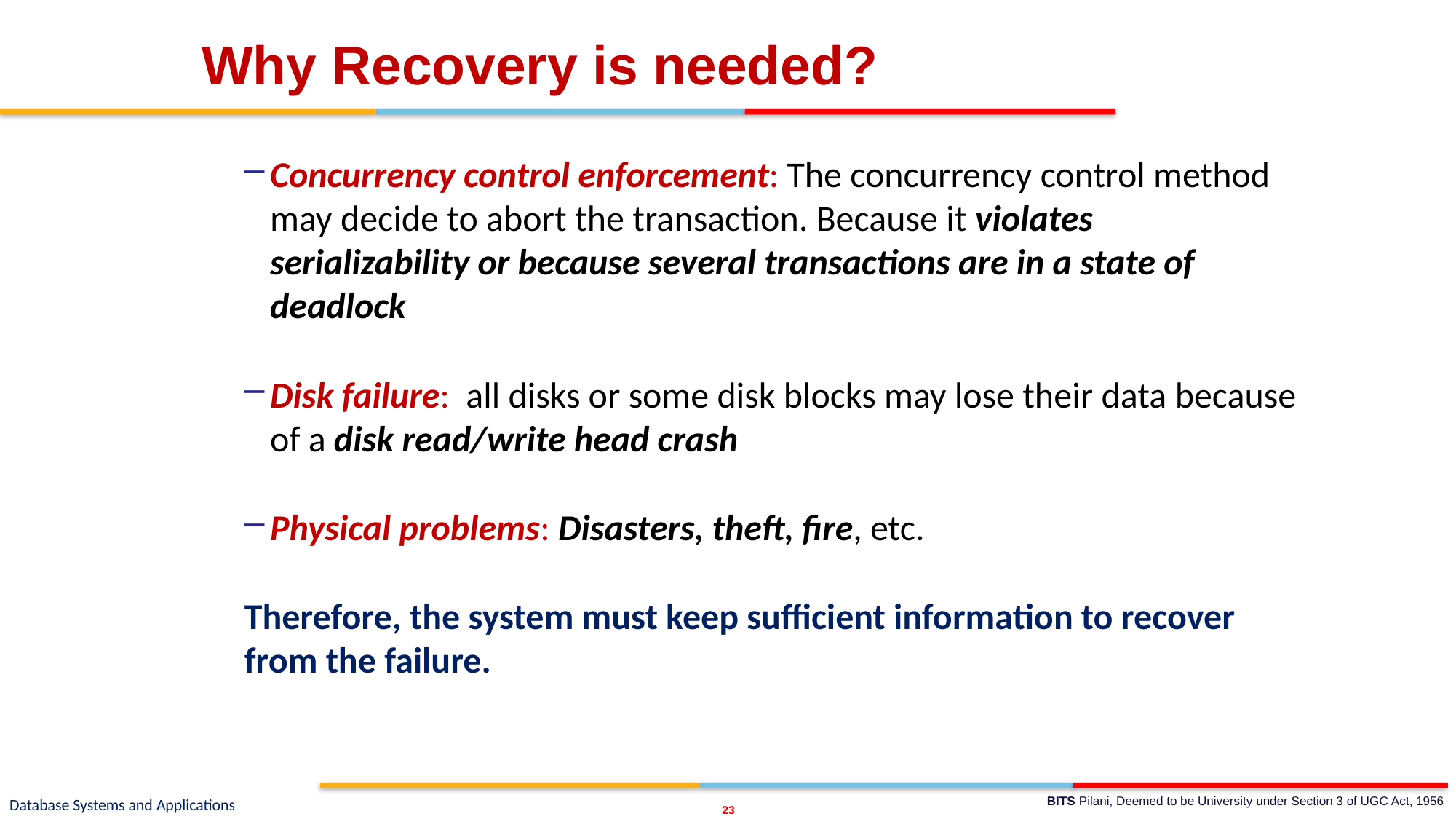

Why Recovery is needed?
Concurrency control enforcement: The concurrency control method may decide to abort the transaction. Because it violates serializability or because several transactions are in a state of deadlock

Disk failure:  all disks or some disk blocks may lose their data because of a disk read/write head crash

Physical problems: Disasters, theft, fire, etc.

Therefore, the system must keep sufficient information to recover from the failure.